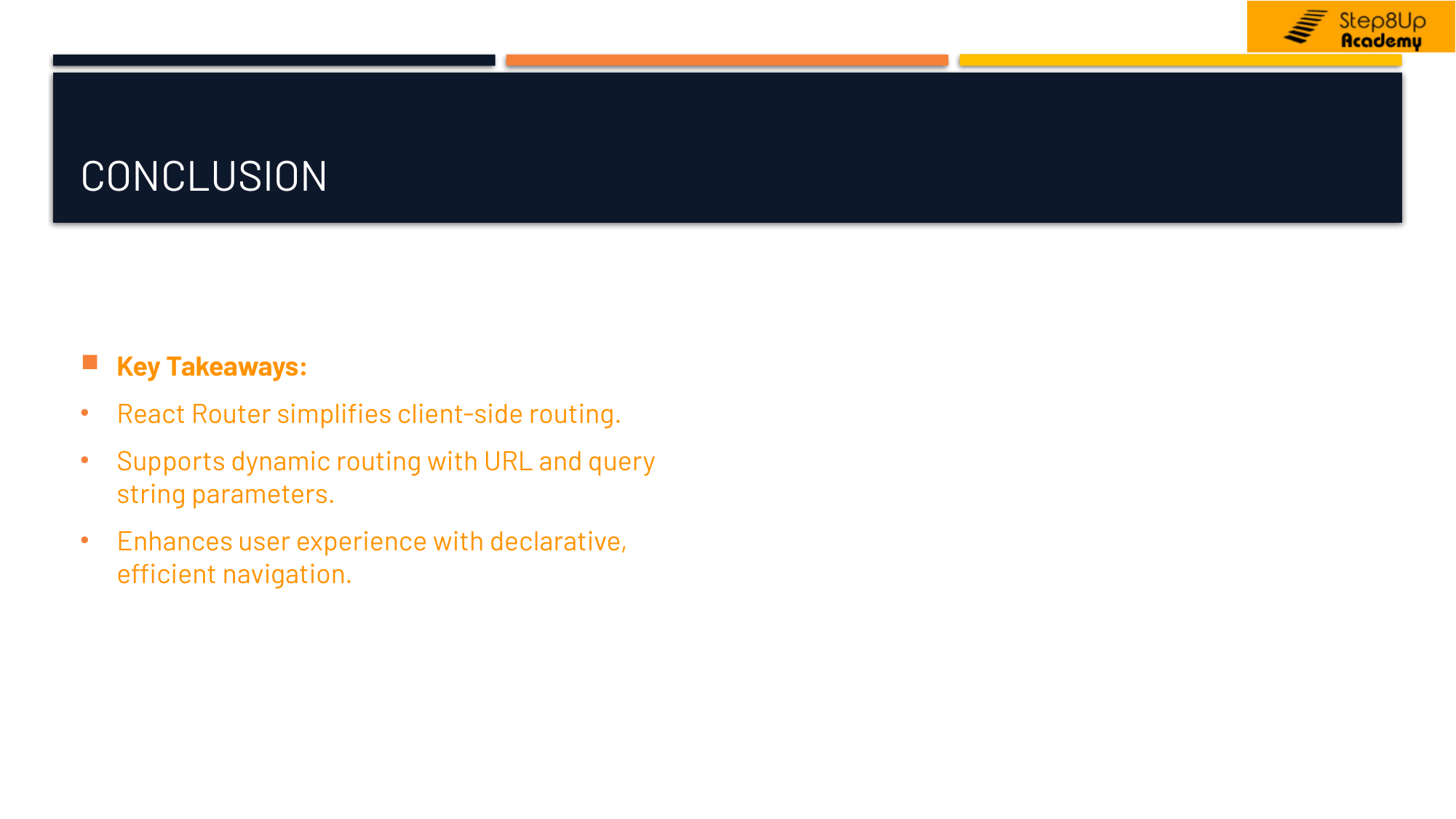

# Conclusion
Key Takeaways:
React Router simplifies client-side routing.
Supports dynamic routing with URL and query string parameters.
Enhances user experience with declarative, efficient navigation.